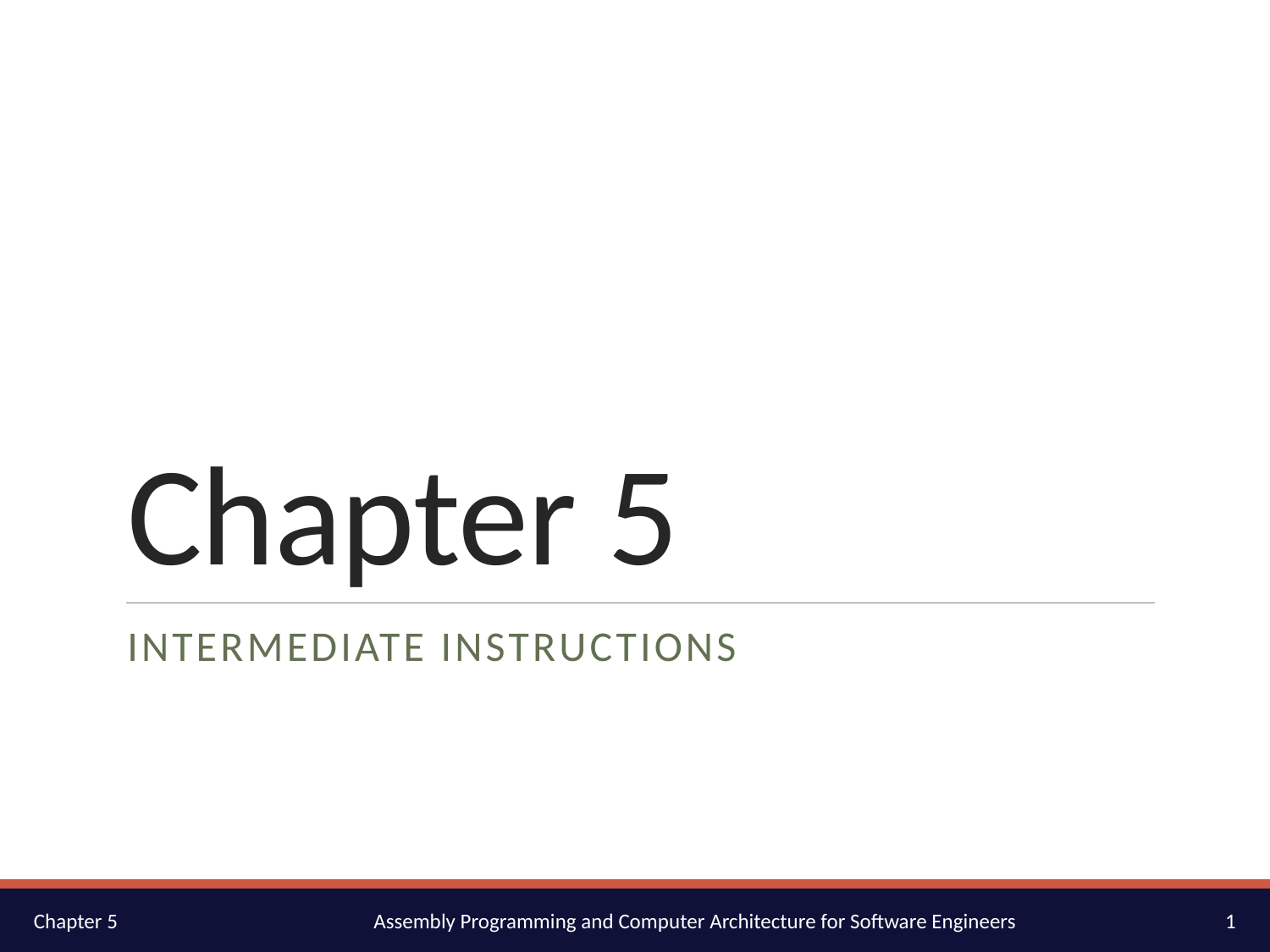

# Chapter 5
Intermediate Instructions
1
Chapter 5
Assembly Programming and Computer Architecture for Software Engineers